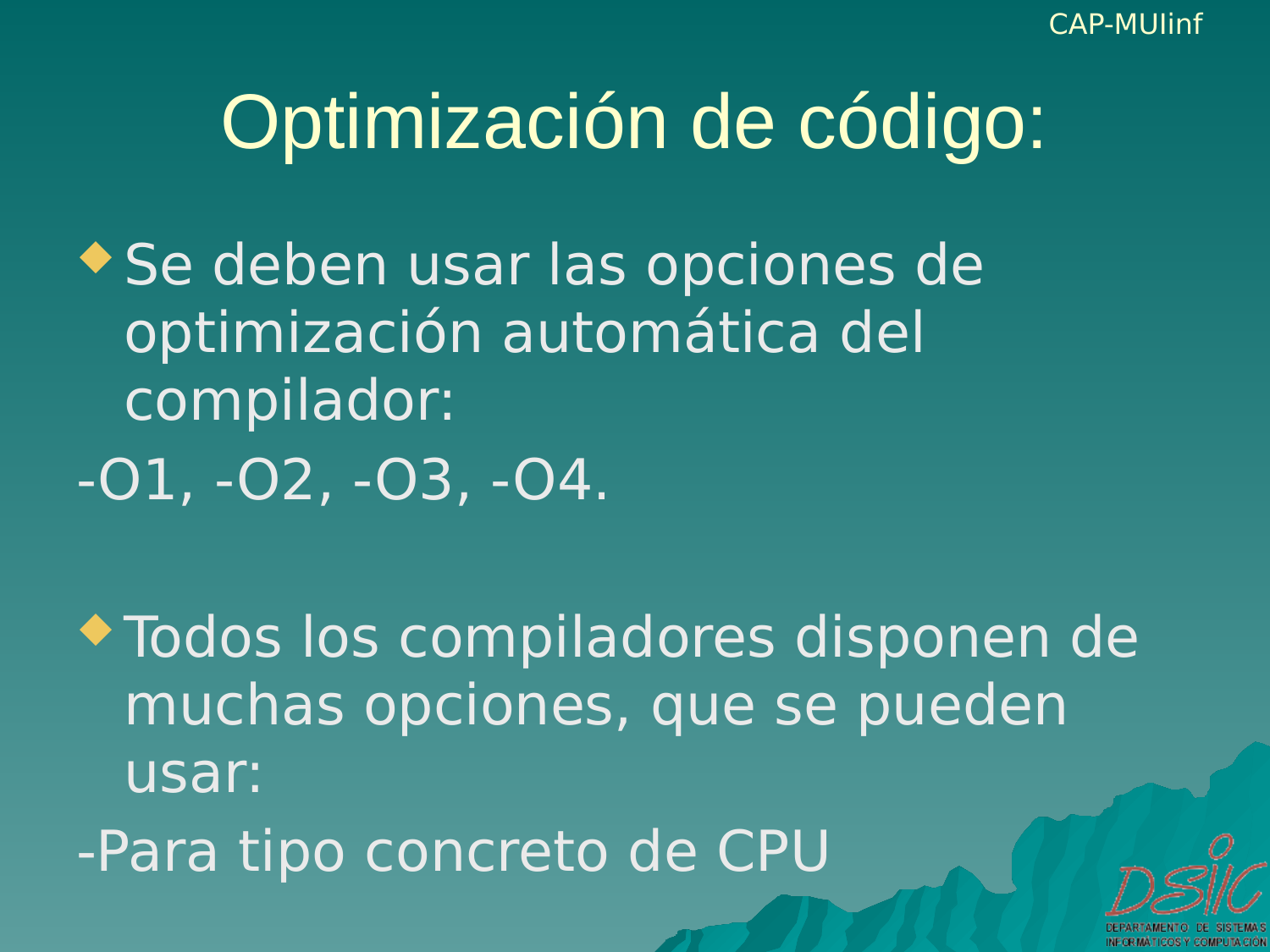

# Optimización de código:
Se deben usar las opciones de optimización automática del compilador:
-O1, -O2, -O3, -O4.

Todos los compiladores disponen de muchas opciones, que se pueden usar:
-Para tipo concreto de CPU